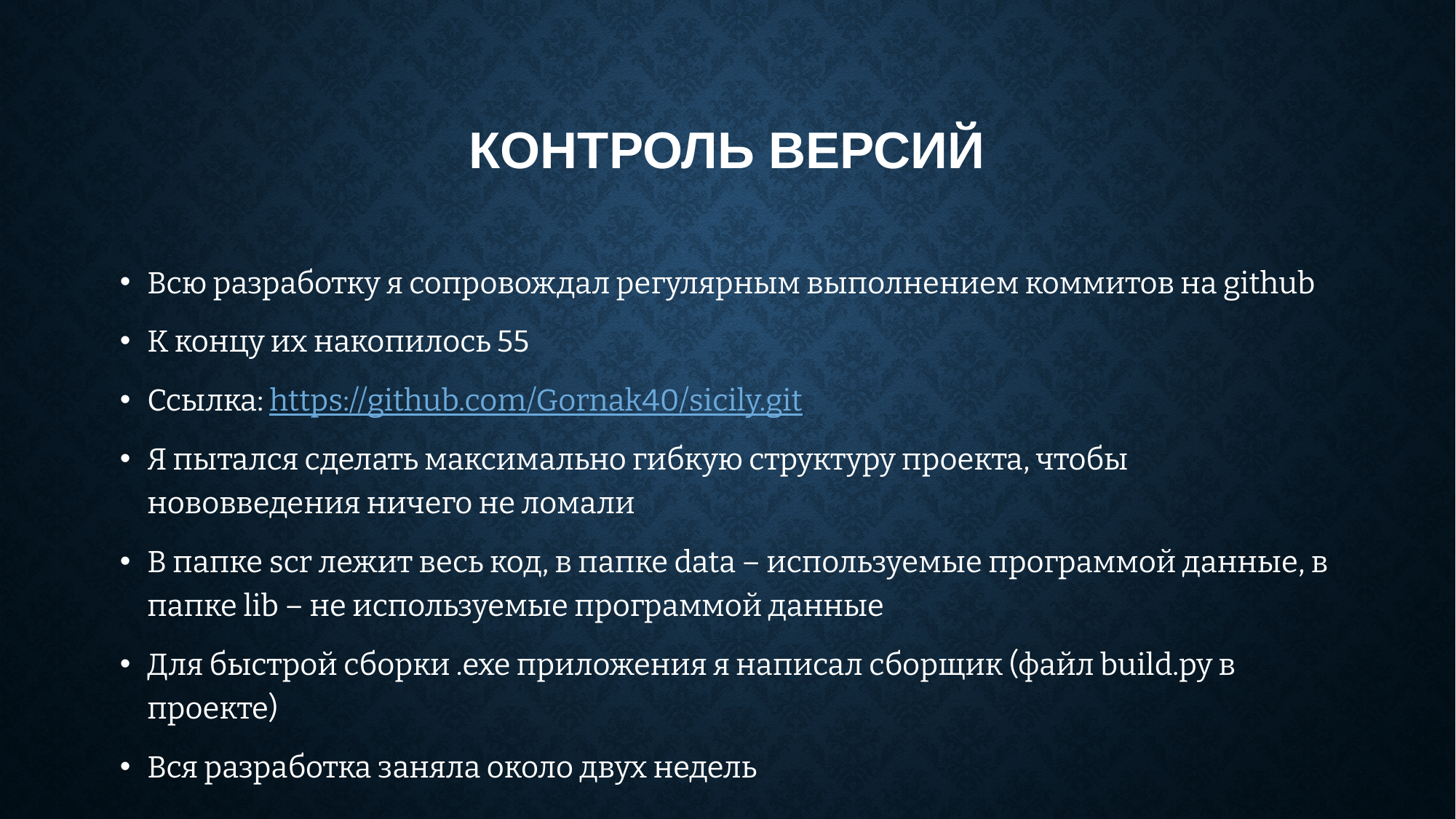

# Контроль версий
Всю разработку я сопровождал регулярным выполнением коммитов на github
К концу их накопилось 55
Ссылка: https://github.com/Gornak40/sicily.git
Я пытался сделать максимально гибкую структуру проекта, чтобы нововведения ничего не ломали
В папке scr лежит весь код, в папке data – используемые программой данные, в папке lib – не используемые программой данные
Для быстрой сборки .exe приложения я написал сборщик (файл build.py в проекте)
Вся разработка заняла около двух недель